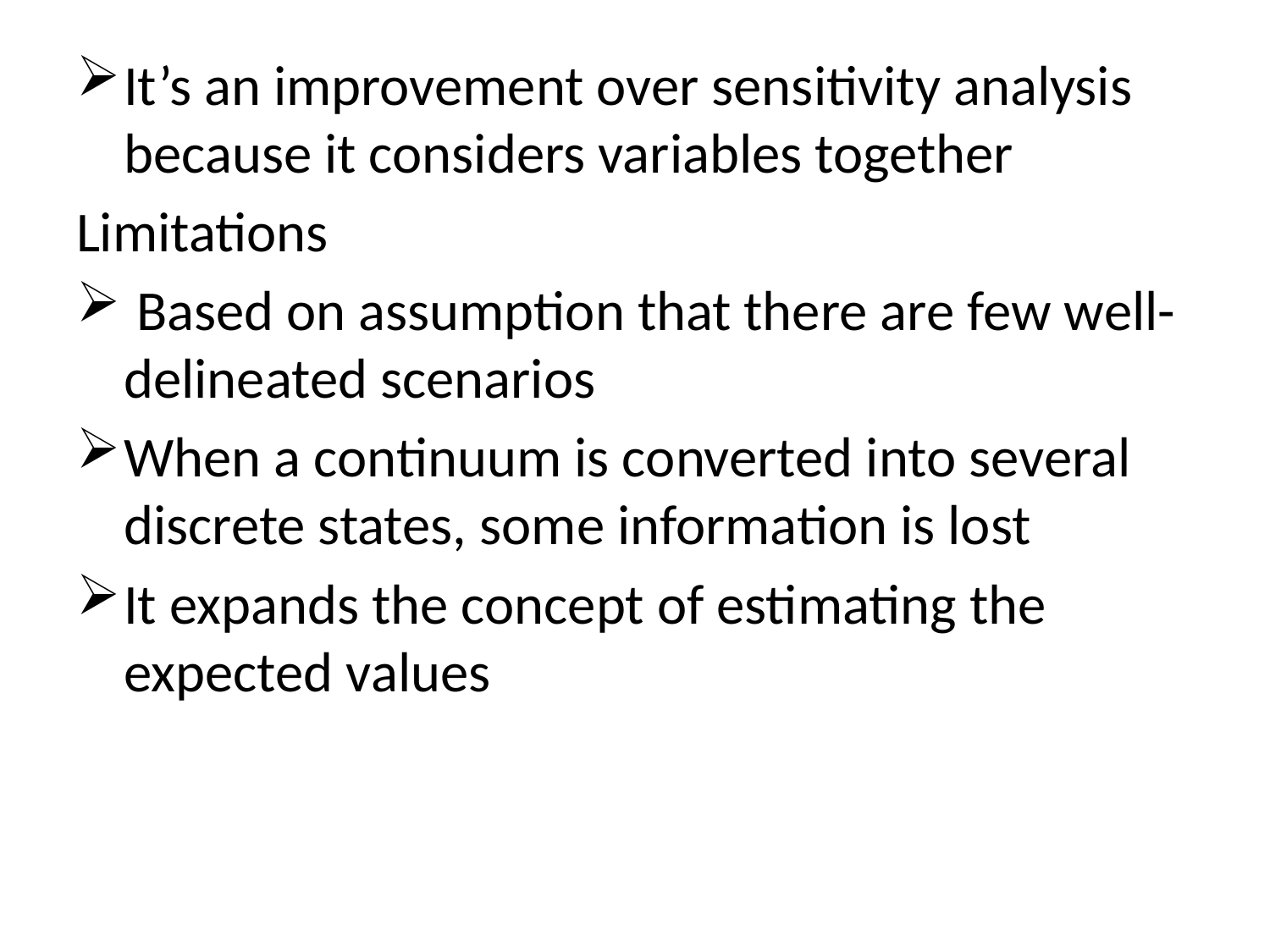

It’s an improvement over sensitivity analysis because it considers variables together
Limitations
 Based on assumption that there are few well-delineated scenarios
When a continuum is converted into several discrete states, some information is lost
It expands the concept of estimating the expected values